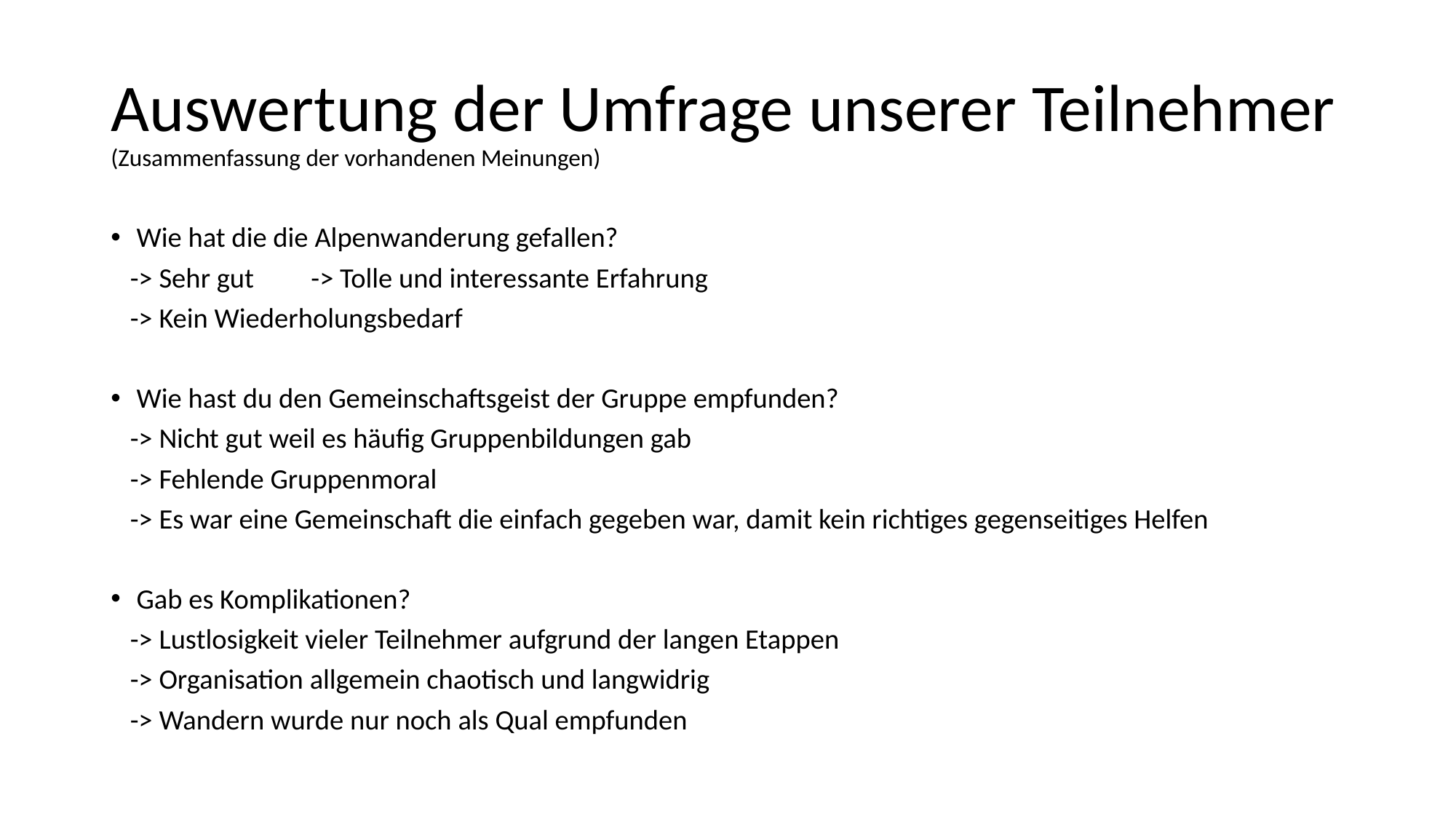

# Auswertung der Umfrage unserer Teilnehmer (Zusammenfassung der vorhandenen Meinungen)
Wie hat die die Alpenwanderung gefallen?
   -> Sehr gut         -> Tolle und interessante Erfahrung
   -> Kein Wiederholungsbedarf

Wie hast du den Gemeinschaftsgeist der Gruppe empfunden?
   -> Nicht gut weil es häufig Gruppenbildungen gab
   -> Fehlende Gruppenmoral
   -> Es war eine Gemeinschaft die einfach gegeben war, damit kein richtiges gegenseitiges Helfen

Gab es Komplikationen?
   -> Lustlosigkeit vieler Teilnehmer aufgrund der langen Etappen
   -> Organisation allgemein chaotisch und langwidrig
   -> Wandern wurde nur noch als Qual empfunden